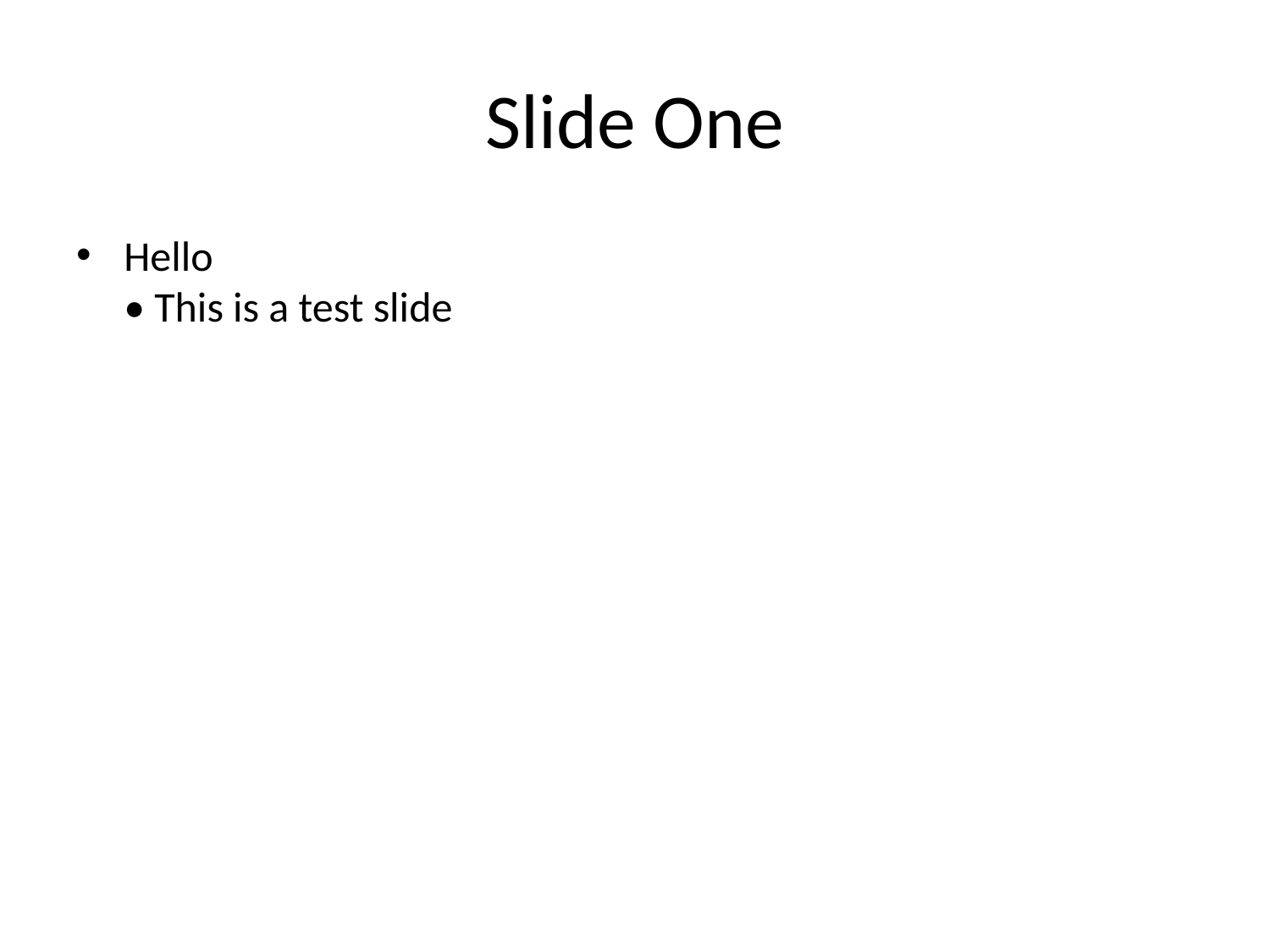

# Slide One
Hello
• This is a test slide